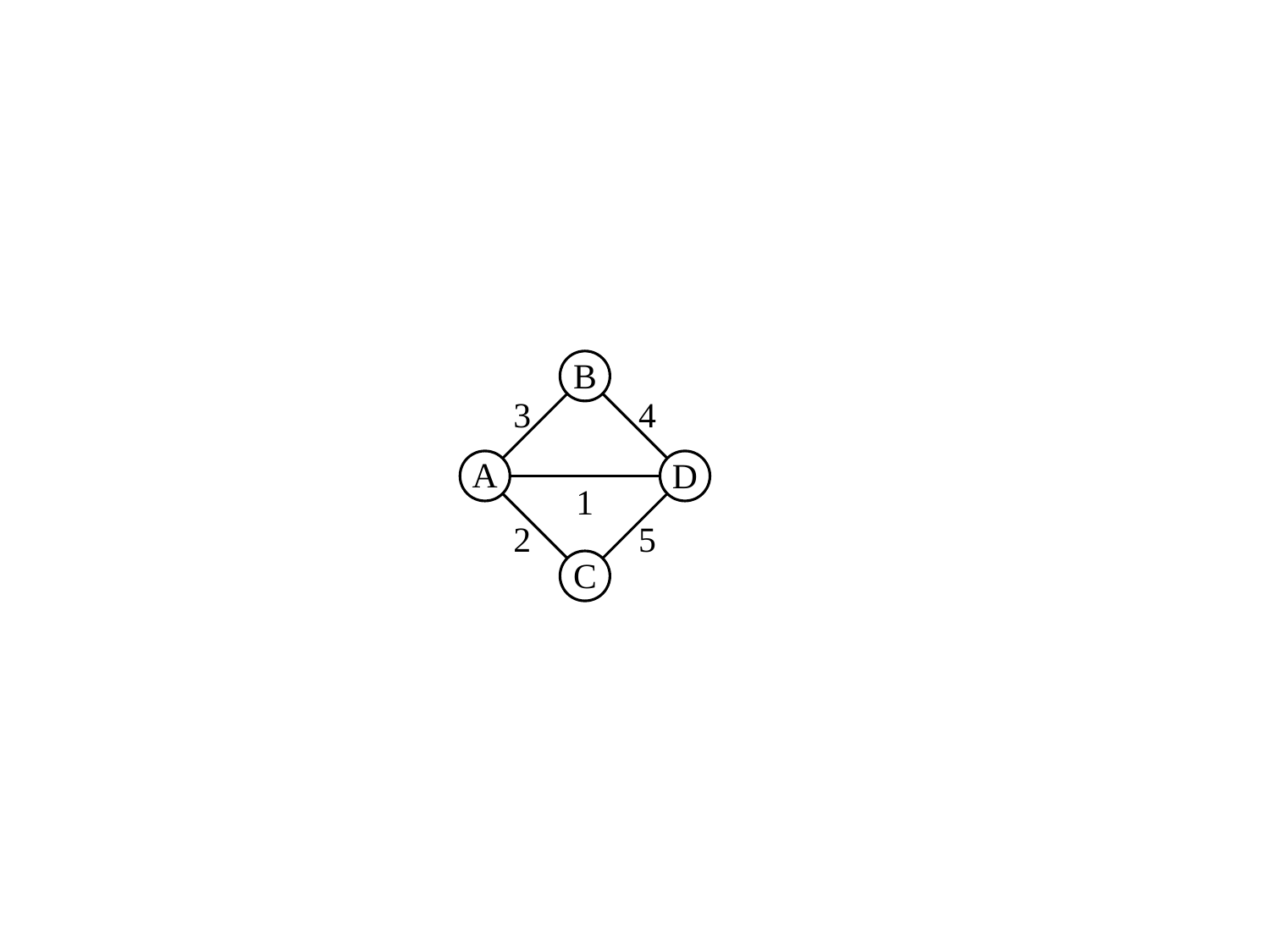

B
3
4
A
D
1
2
5
C